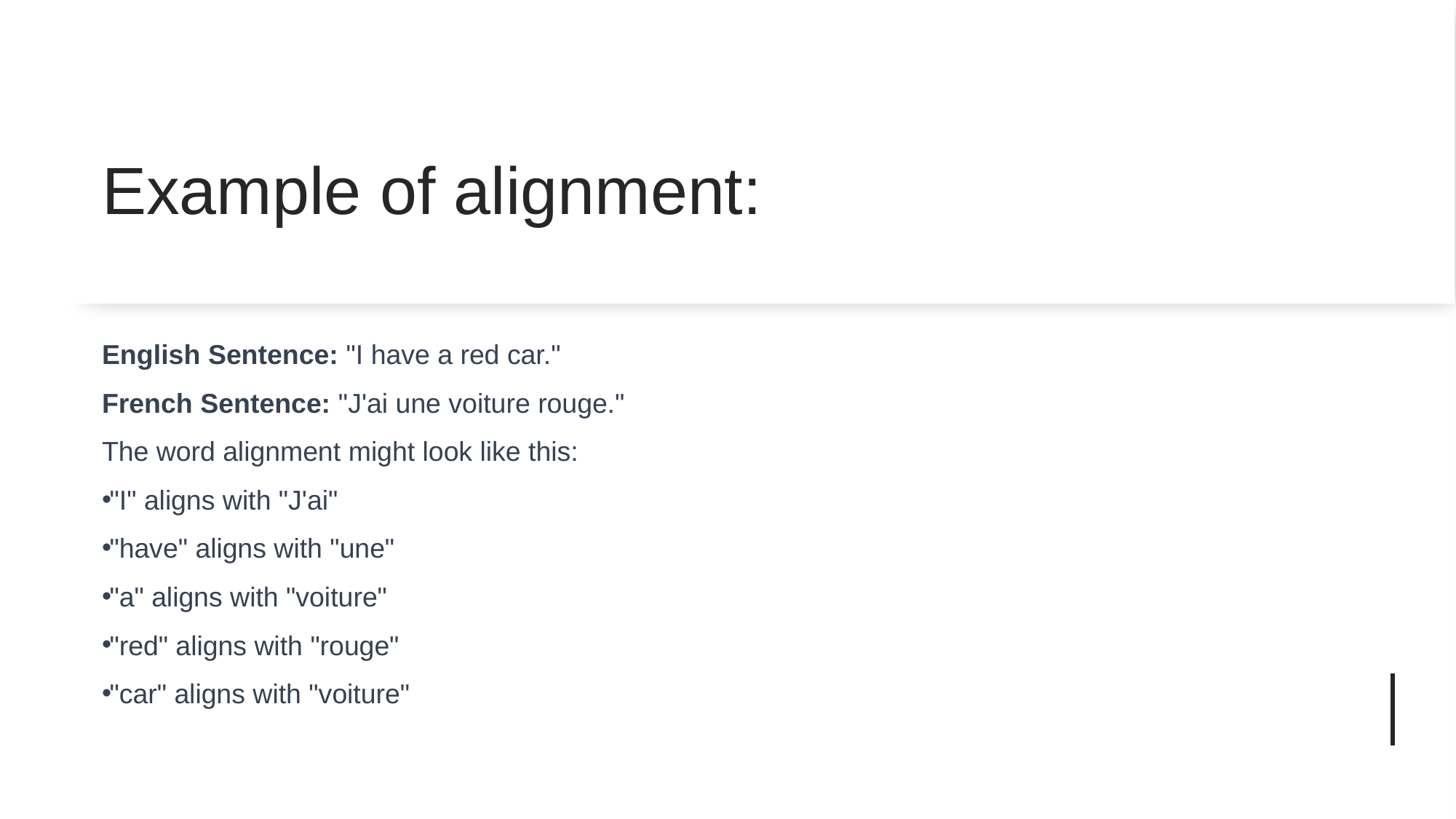

# Example of alignment:
English Sentence: "I have a red car."
French Sentence: "J'ai une voiture rouge."
The word alignment might look like this:
"I" aligns with "J'ai"
"have" aligns with "une"
"a" aligns with "voiture"
"red" aligns with "rouge"
"car" aligns with "voiture"